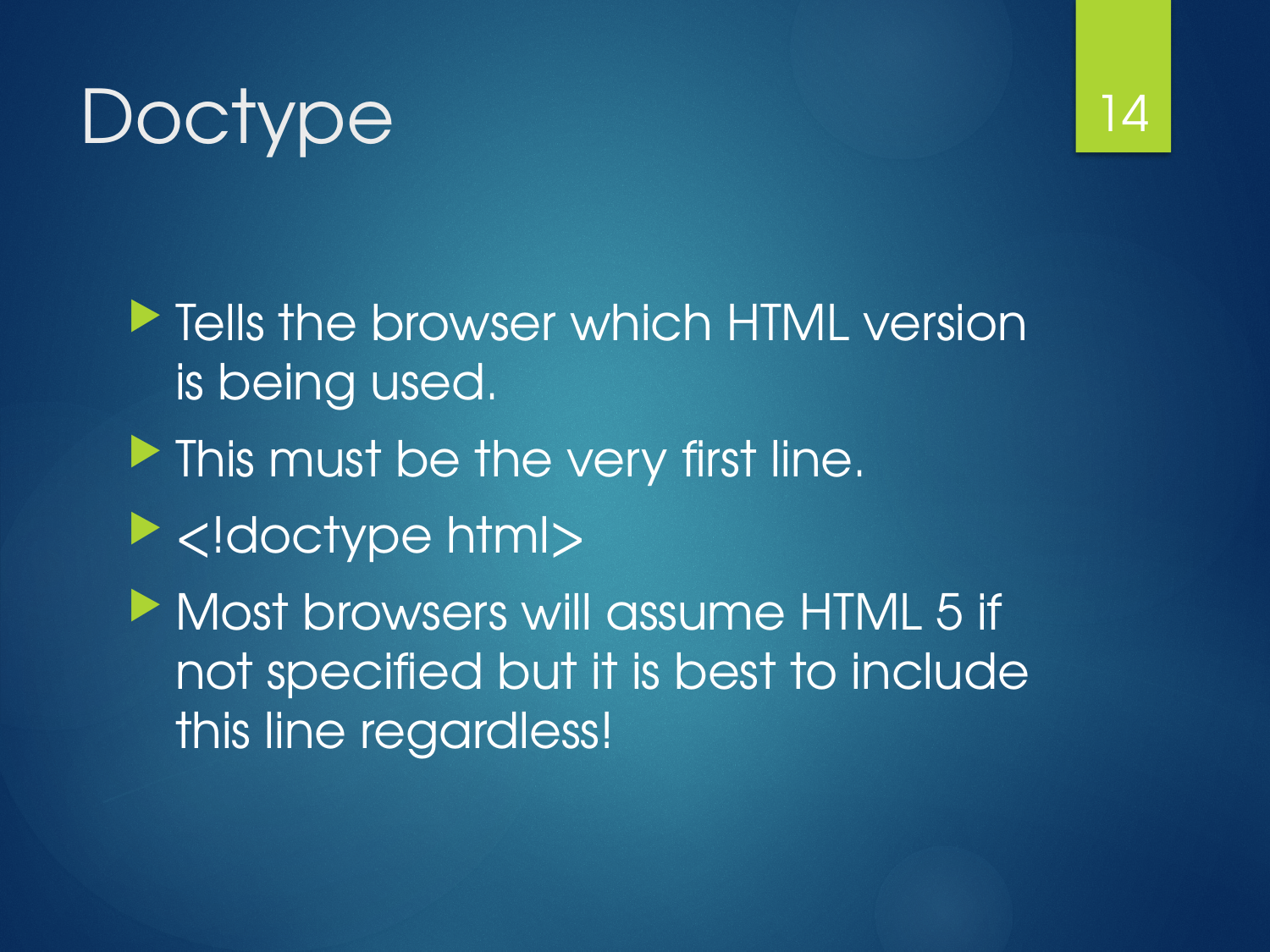

14
# Doctype
Tells the browser which HTML version is being used.
This must be the very first line.
<!doctype html>
Most browsers will assume HTML 5 if not specified but it is best to include this line regardless!